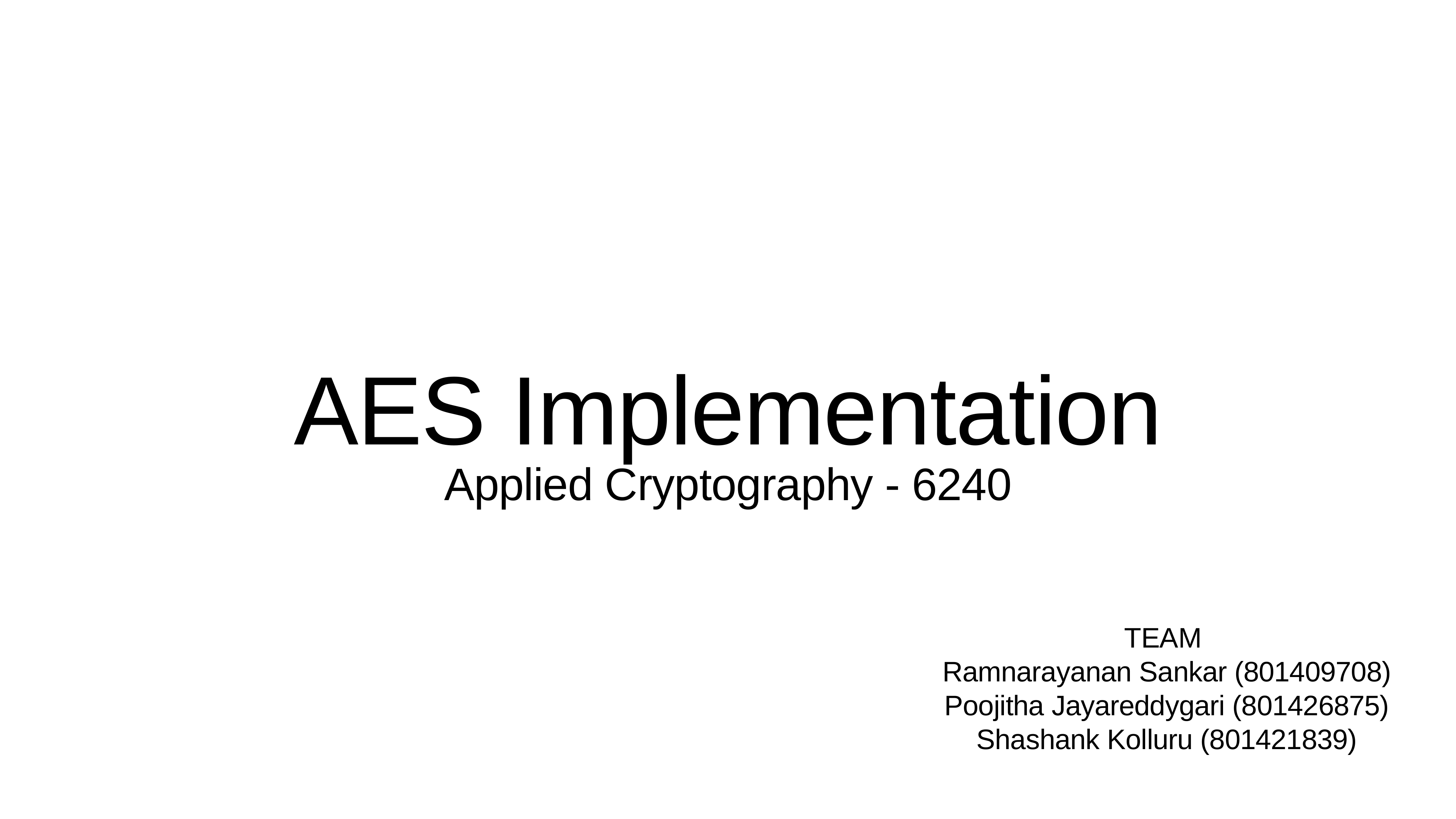

# AES Implementation
Applied Cryptography - 6240
TEAM
Ramnarayanan Sankar (801409708)
Poojitha Jayareddygari (801426875)
Shashank Kolluru (801421839)